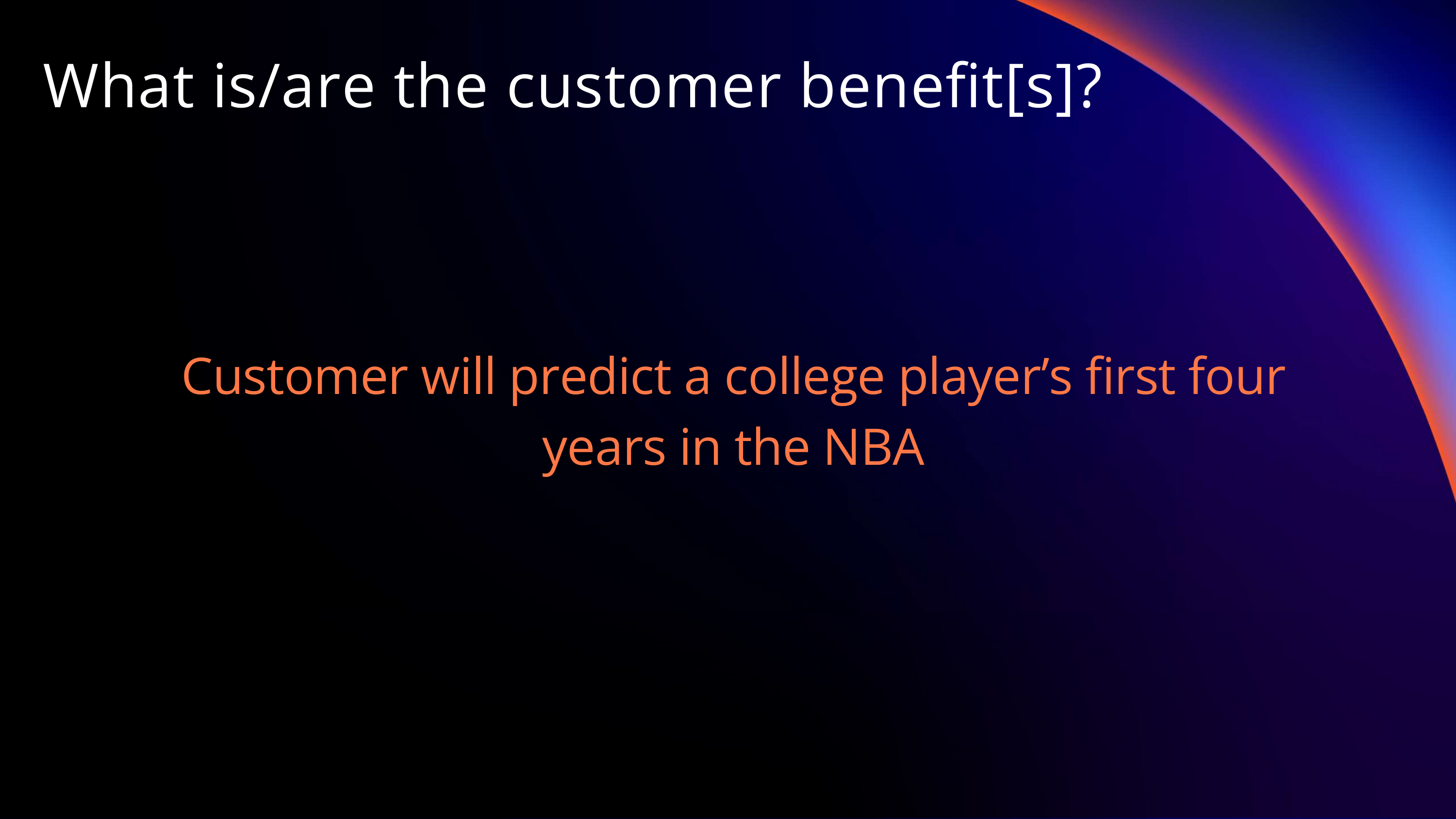

What is/are the customer benefit[s]?
Customer will predict a college player’s first four years in the NBA